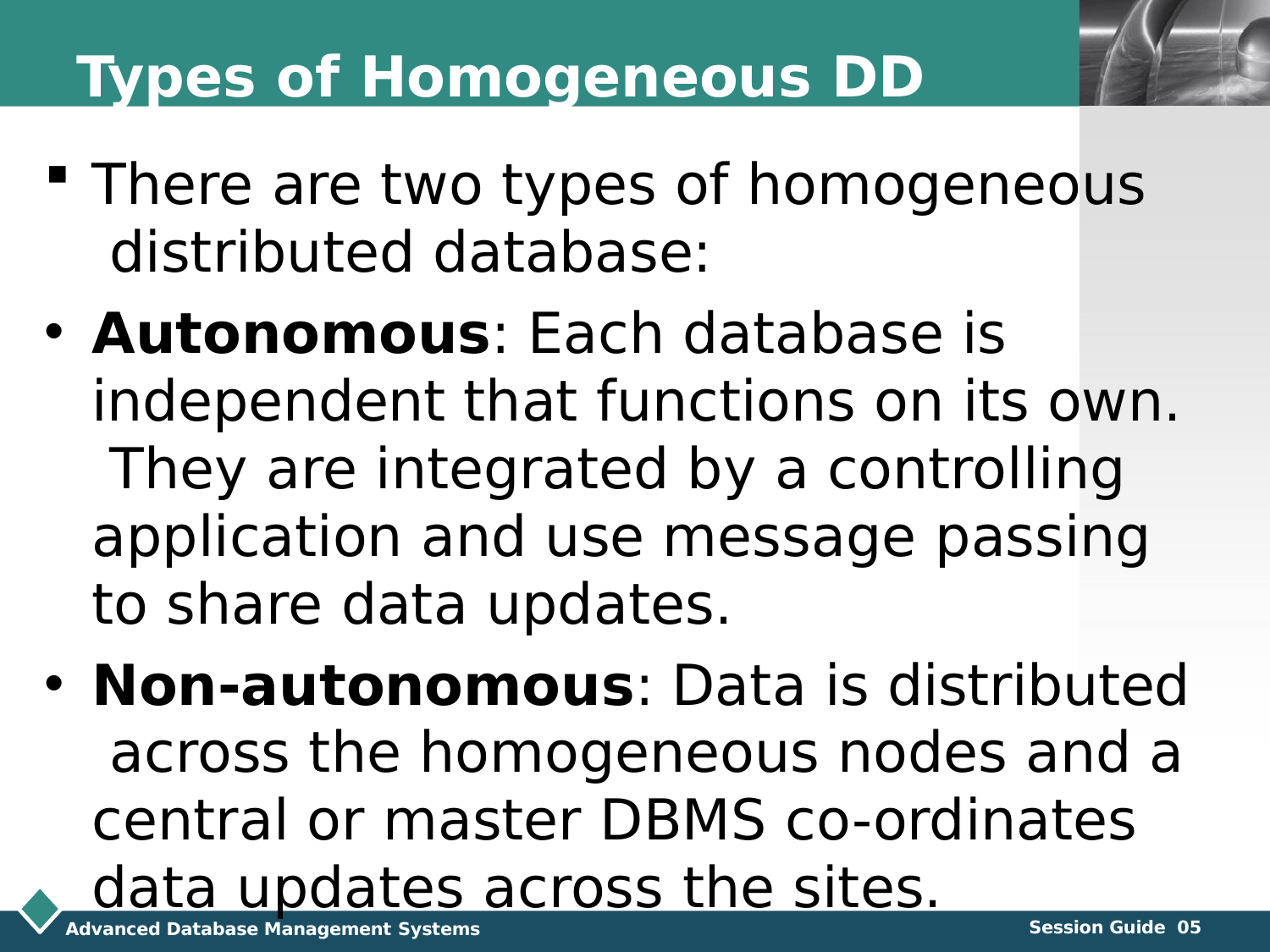

Types of Homogeneous DD
There are two types of homogeneous  distributed database:
Autonomous: Each database is  independent that functions on its own.  They are integrated by a controlling  application and use message passing  to share data updates.
Non-autonomous: Data is distributed  across the homogeneous nodes and a  central or master DBMS co-ordinates  data updates across the sites.

LOGO
Session Guide 05
Advanced Database Management Systems